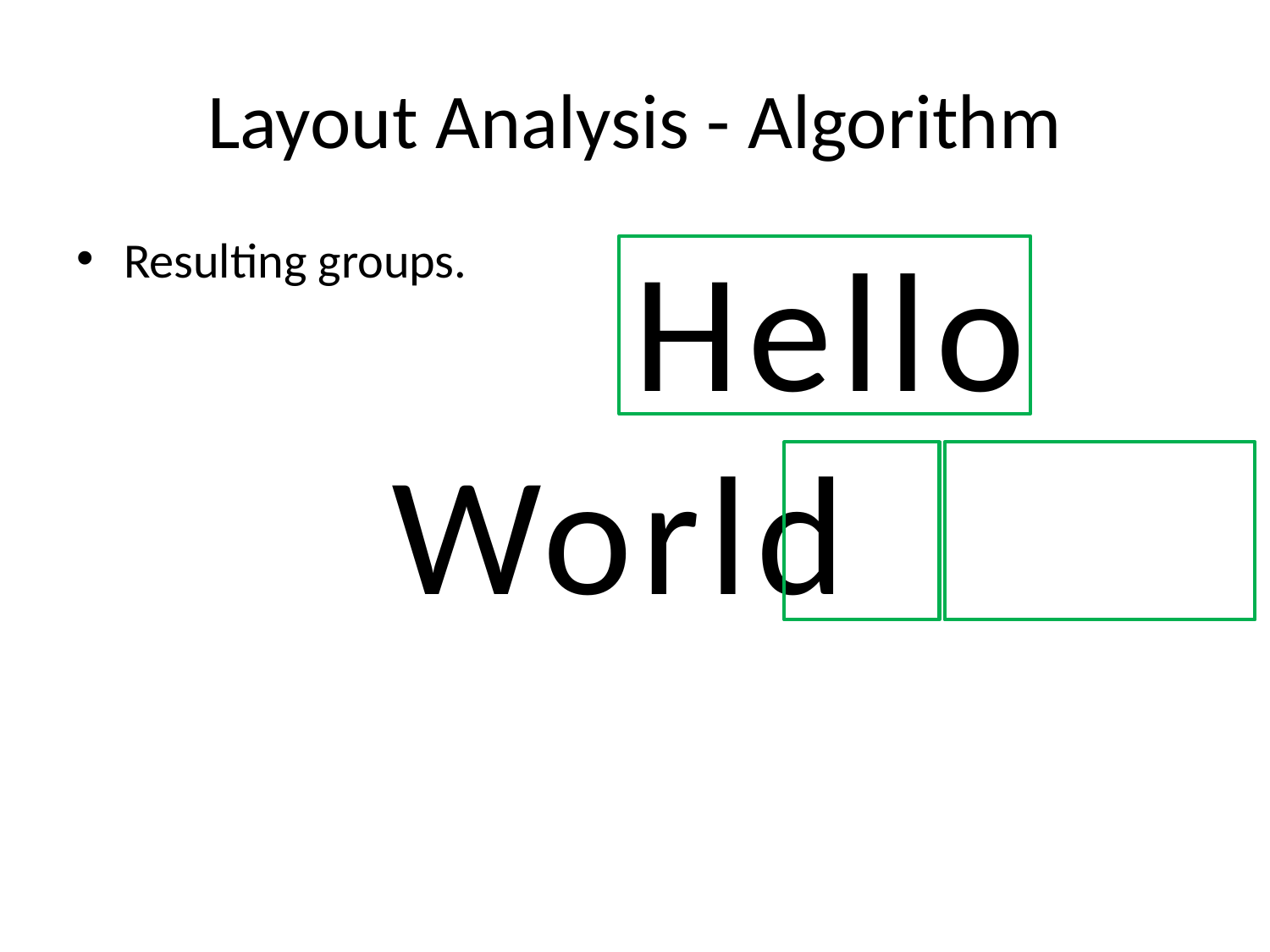

# Layout Analysis - Algorithm
Hello
        World
Resulting groups.